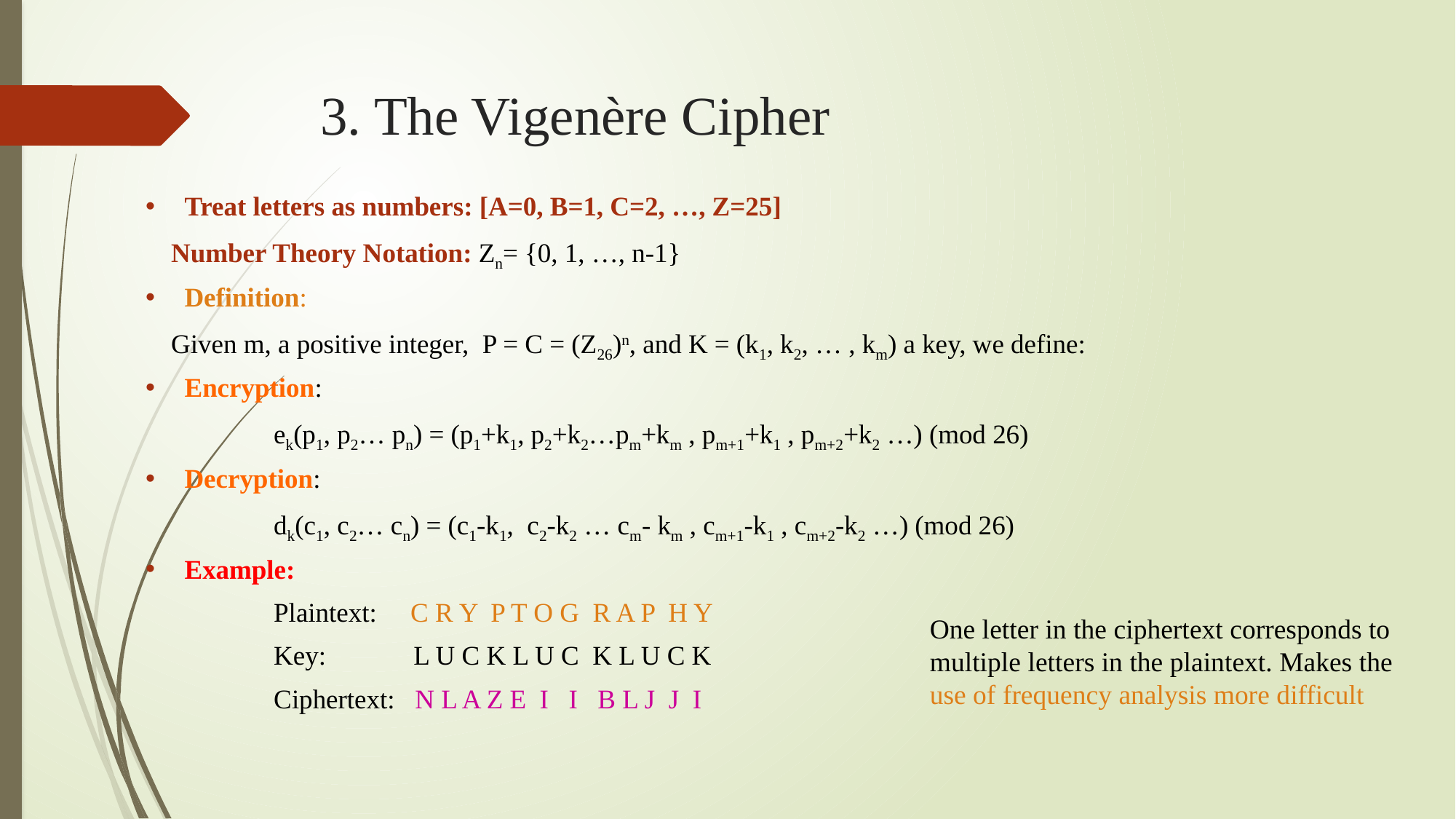

# 3. The Vigenère Cipher
  Treat letters as numbers: [A=0, B=1, C=2, …, Z=25]
   		Number Theory Notation: Zn= {0, 1, …, n-1}
  Definition:
   		Given m, a positive integer,  P = C = (Z26)n, and K = (k1, k2, … , km) a key, we define:
  Encryption:
    	ek(p1, p2… pn) = (p1+k1, p2+k2…pm+km , pm+1+k1 , pm+2+k2 …) (mod 26)
  Decryption:
    	dk(c1, c2… cn) = (c1-k1,  c2-k2 … cm- km , cm+1-k1 , cm+2-k2 …) (mod 26)
  Example:
    	Plaintext:     C R Y  P T O G  R A P  H Y
     	Key:             L U C K L U C  K L U C K
     	Ciphertext:   N L A Z E  I   I   B L J  J  I

One letter in the ciphertext corresponds to multiple letters in the plaintext. Makes the use of frequency analysis more difficult